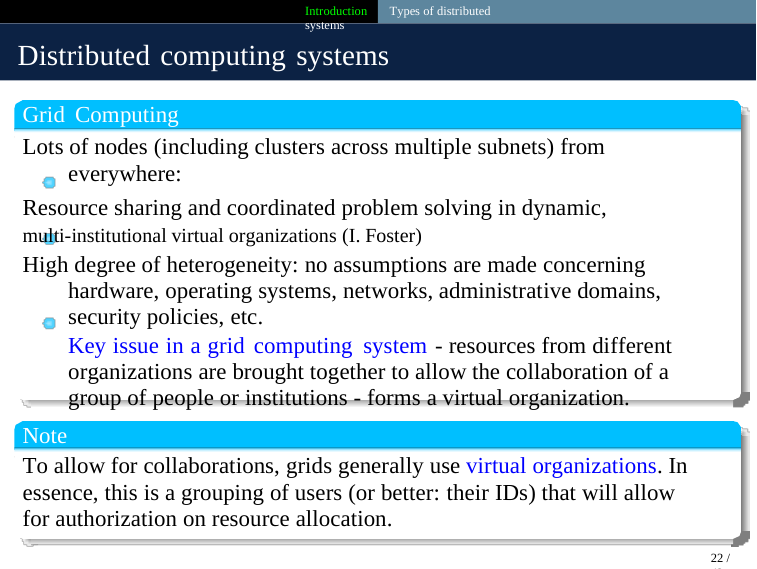

Introduction      Types of distributed systems

Distributed computing systems

Grid Computing
Lots of nodes (including clusters across multiple subnets) from everywhere:
Resource sharing and coordinated problem solving in dynamic,
multi-institutional virtual organizations (I. Foster)
High degree of heterogeneity: no assumptions are made concerning hardware, operating systems, networks, administrative domains, security policies, etc.
Key issue in a grid computing system - resources from different organizations are brought together to allow the collaboration of a group of people or institutions - forms a virtual organization.

Note
To allow for collaborations, grids generally use virtual organizations. In essence, this is a grouping of users (or better: their IDs) that will allow for authorization on resource allocation.

22 / 42